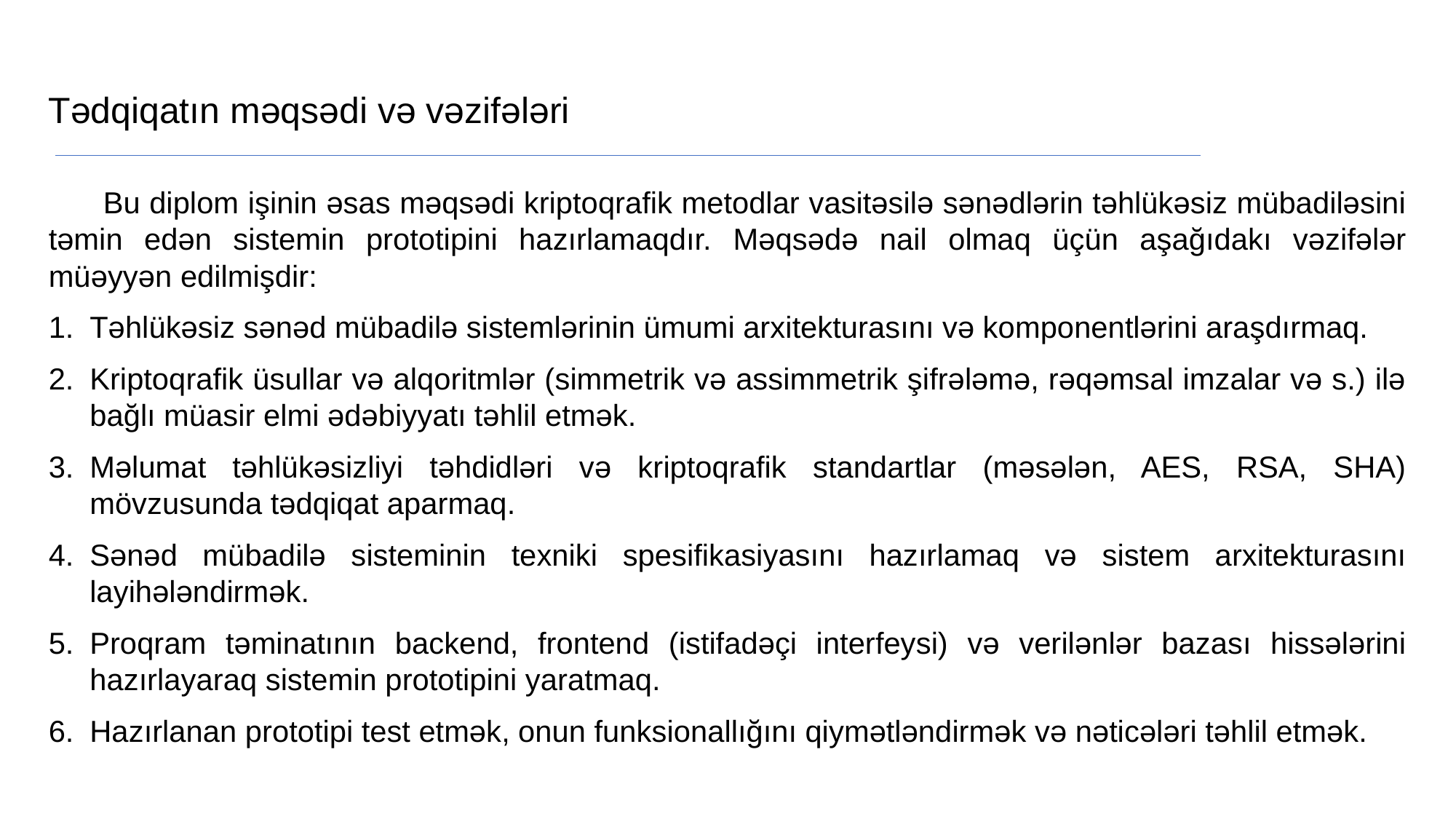

Tədqiqatın məqsədi və vəzifələri
Bu diplom işinin əsas məqsədi kriptoqrafik metodlar vasitəsilə sənədlərin təhlükəsiz mübadiləsini təmin edən sistemin prototipini hazırlamaqdır. Məqsədə nail olmaq üçün aşağıdakı vəzifələr müəyyən edilmişdir:
Təhlükəsiz sənəd mübadilə sistemlərinin ümumi arxitekturasını və komponentlərini araşdırmaq.
Kriptoqrafik üsullar və alqoritmlər (simmetrik və assimmetrik şifrələmə, rəqəmsal imzalar və s.) ilə bağlı müasir elmi ədəbiyyatı təhlil etmək.
Məlumat təhlükəsizliyi təhdidləri və kriptoqrafik standartlar (məsələn, AES, RSA, SHA) mövzusunda tədqiqat aparmaq.
Sənəd mübadilə sisteminin texniki spesifikasiyasını hazırlamaq və sistem arxitekturasını layihələndirmək.
Proqram təminatının backend, frontend (istifadəçi interfeysi) və verilənlər bazası hissələrini hazırlayaraq sistemin prototipini yaratmaq.
Hazırlanan prototipi test etmək, onun funksionallığını qiymətləndirmək və nəticələri təhlil etmək.